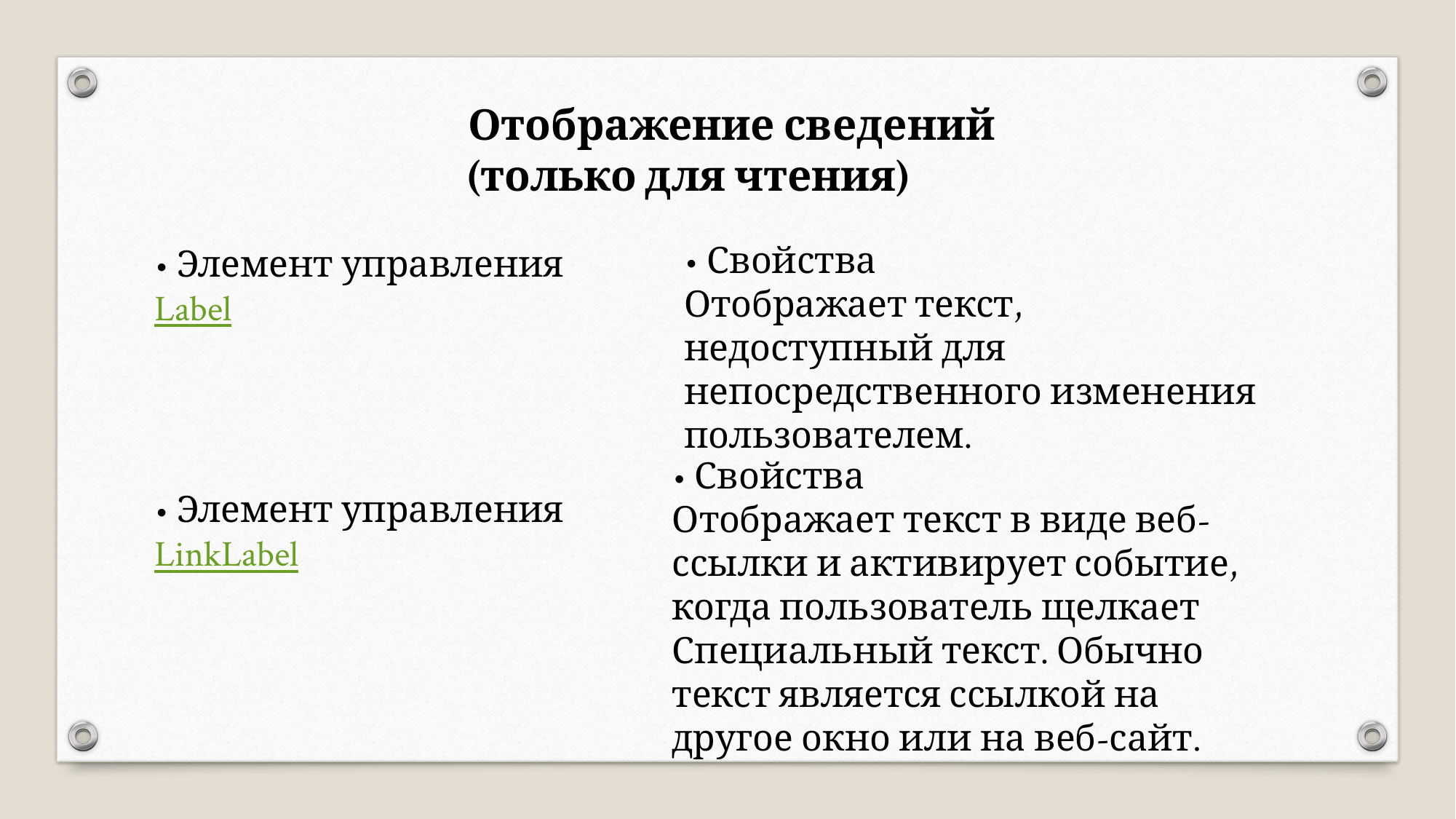

Отображение сведений (только для чтения)
• Свойства
Отображает текст, недоступный для непосредственного изменения пользователем.
• Элемент управления
Label
• Свойства
Отображает текст в виде веб-ссылки и активирует событие, когда пользователь щелкает Специальный текст. Обычно текст является ссылкой на другое окно или на веб-сайт.
• Элемент управления
LinkLabel